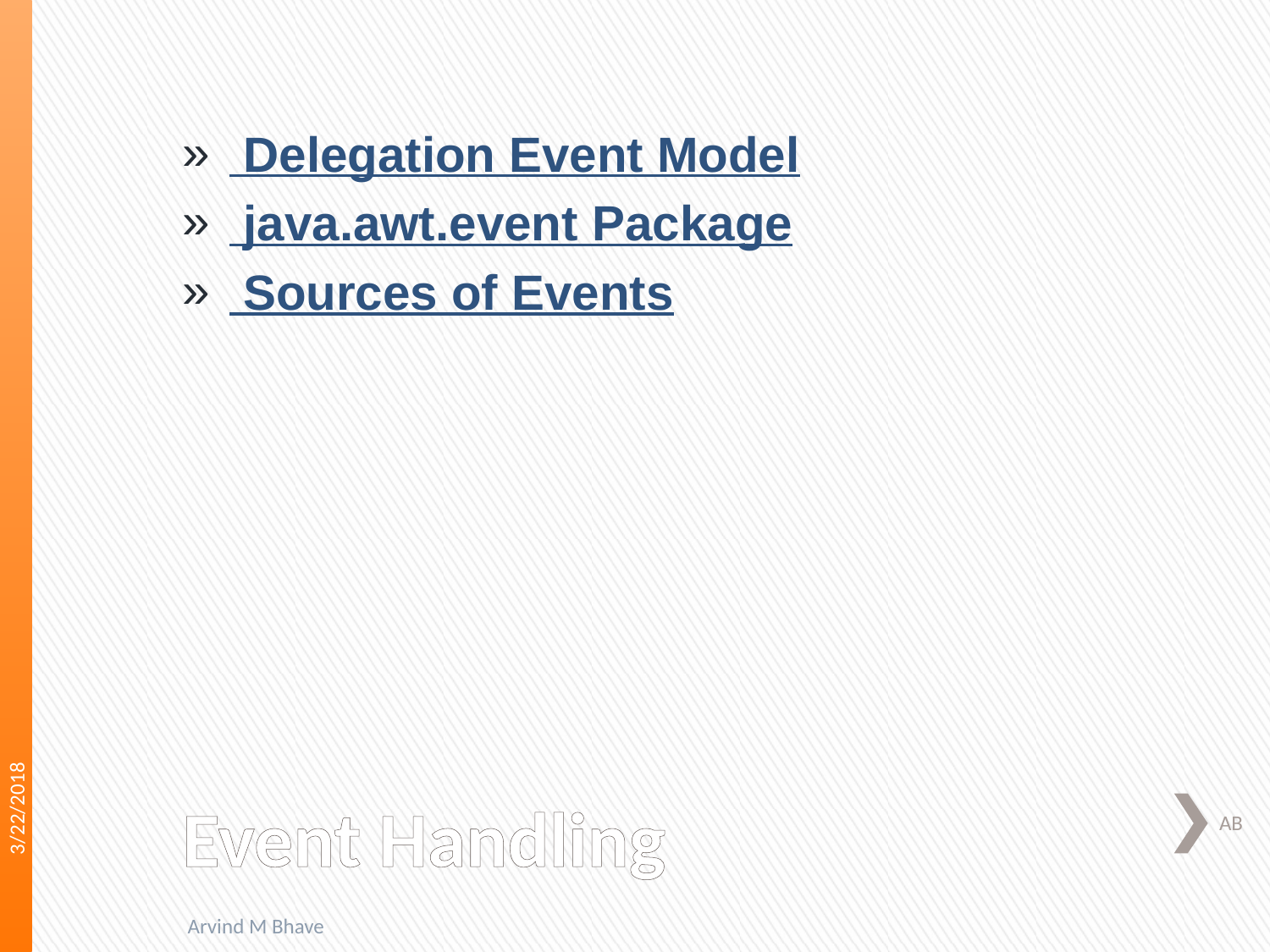

Delegation Event Model
 java.awt.event Package
 Sources of Events

3/22/2018
# Event Handling
AB
Arvind M Bhave